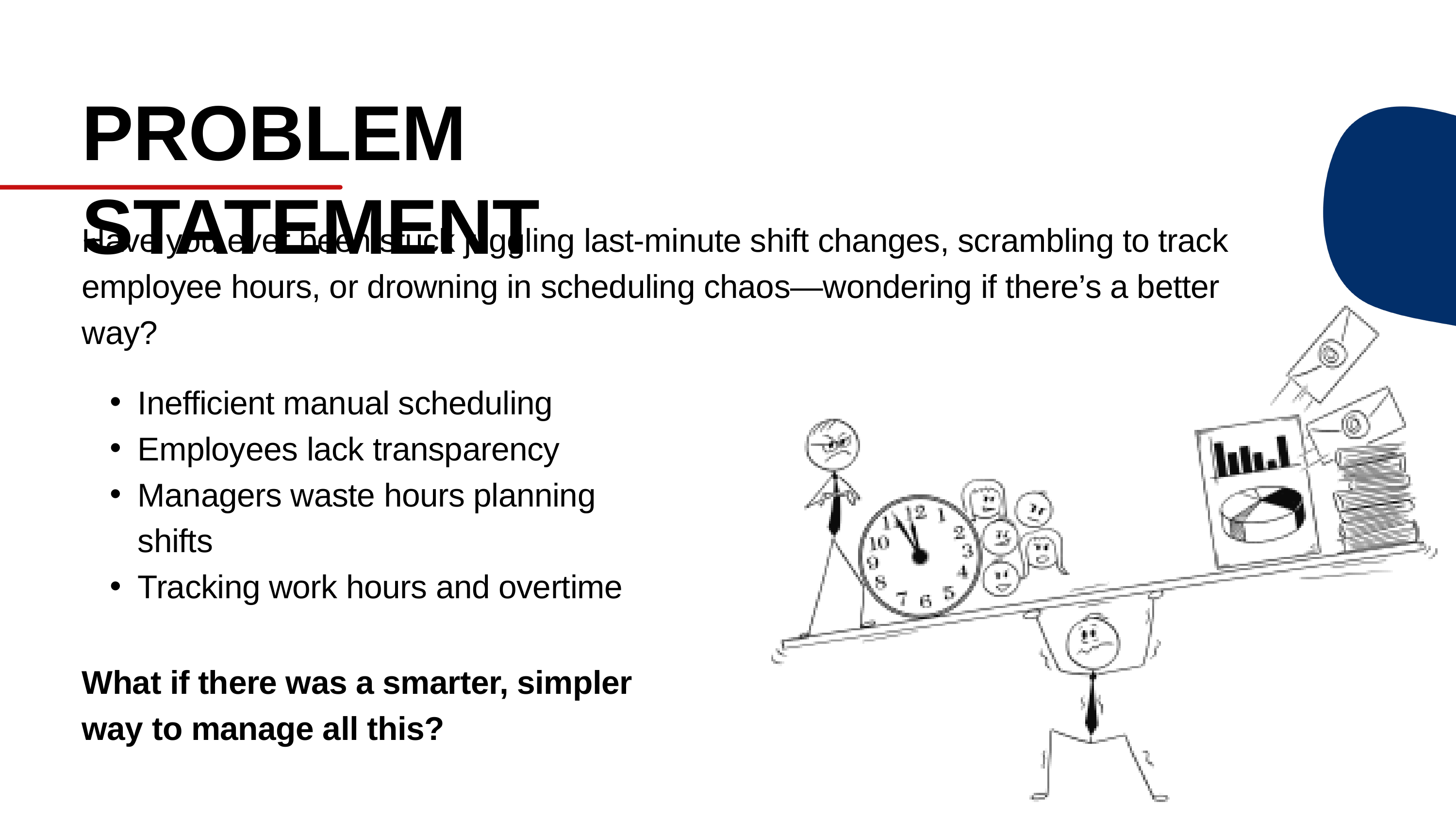

PROBLEM STATEMENT

Have you ever been stuck juggling last-minute shift changes, scrambling to track employee hours, or drowning in scheduling chaos—wondering if there’s a better way?

Inefficient manual scheduling
Employees lack transparency
Managers waste hours planning shifts
Tracking work hours and overtime
What if there was a smarter, simpler way to manage all this?